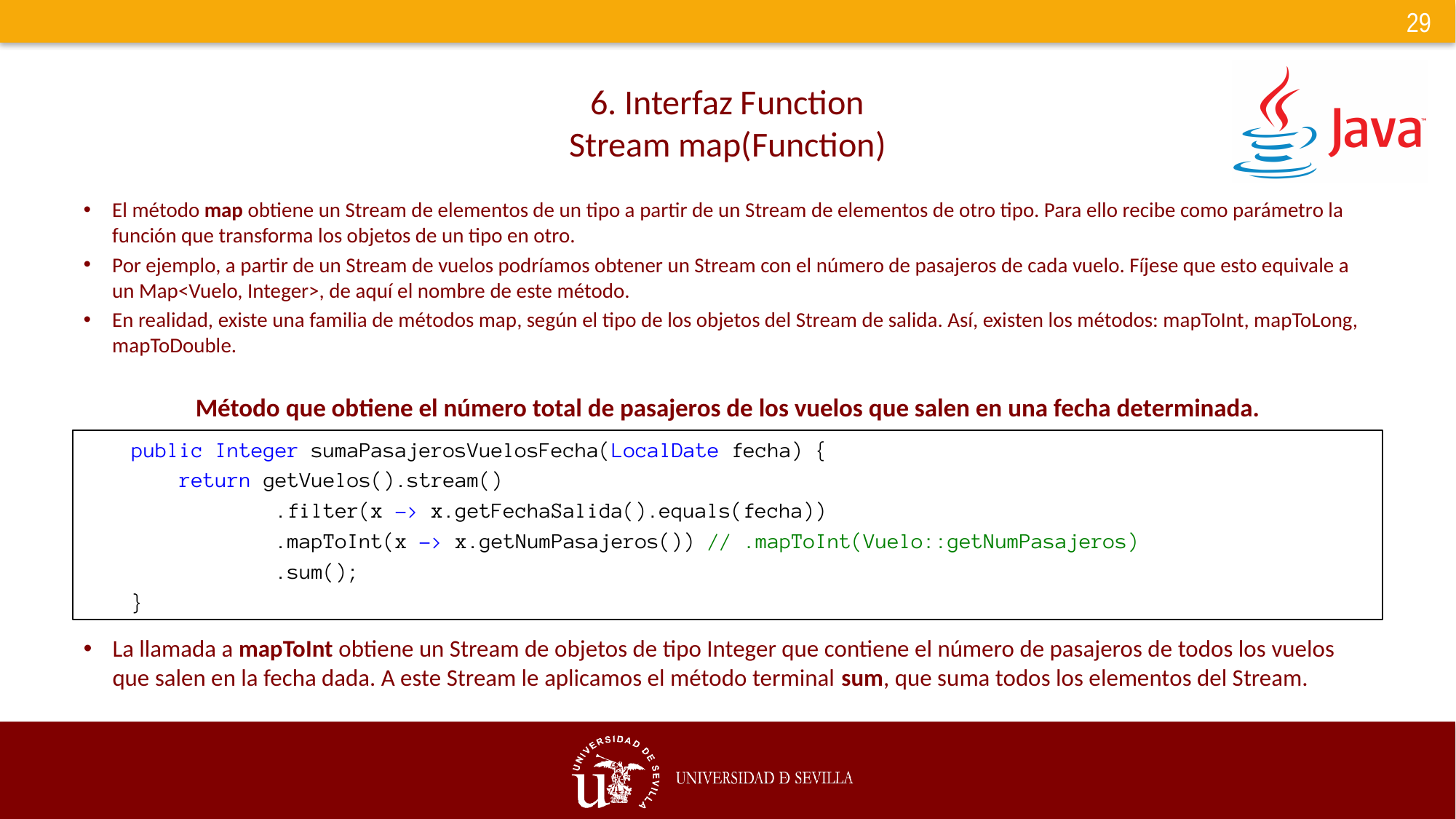

# 6. Interfaz Function Stream map(Function)
El método map obtiene un Stream de elementos de un tipo a partir de un Stream de elementos de otro tipo. Para ello recibe como parámetro la función que transforma los objetos de un tipo en otro.
Por ejemplo, a partir de un Stream de vuelos podríamos obtener un Stream con el número de pasajeros de cada vuelo. Fíjese que esto equivale a un Map<Vuelo, Integer>, de aquí el nombre de este método.
En realidad, existe una familia de métodos map, según el tipo de los objetos del Stream de salida. Así, existen los métodos: mapToInt, mapToLong, mapToDouble.

Método que obtiene el número total de pasajeros de los vuelos que salen en una fecha determinada.
    public Integer sumaPasajerosVuelosFecha(LocalDate fecha) {
        return getVuelos().stream()
                .filter(x -> x.getFechaSalida().equals(fecha))
                .mapToInt(x -> x.getNumPasajeros()) // .mapToInt(Vuelo::getNumPasajeros)
                .sum();
    }
La llamada a mapToInt obtiene un Stream de objetos de tipo Integer que contiene el número de pasajeros de todos los vuelos que salen en la fecha dada. A este Stream le aplicamos el método terminal sum, que suma todos los elementos del Stream.